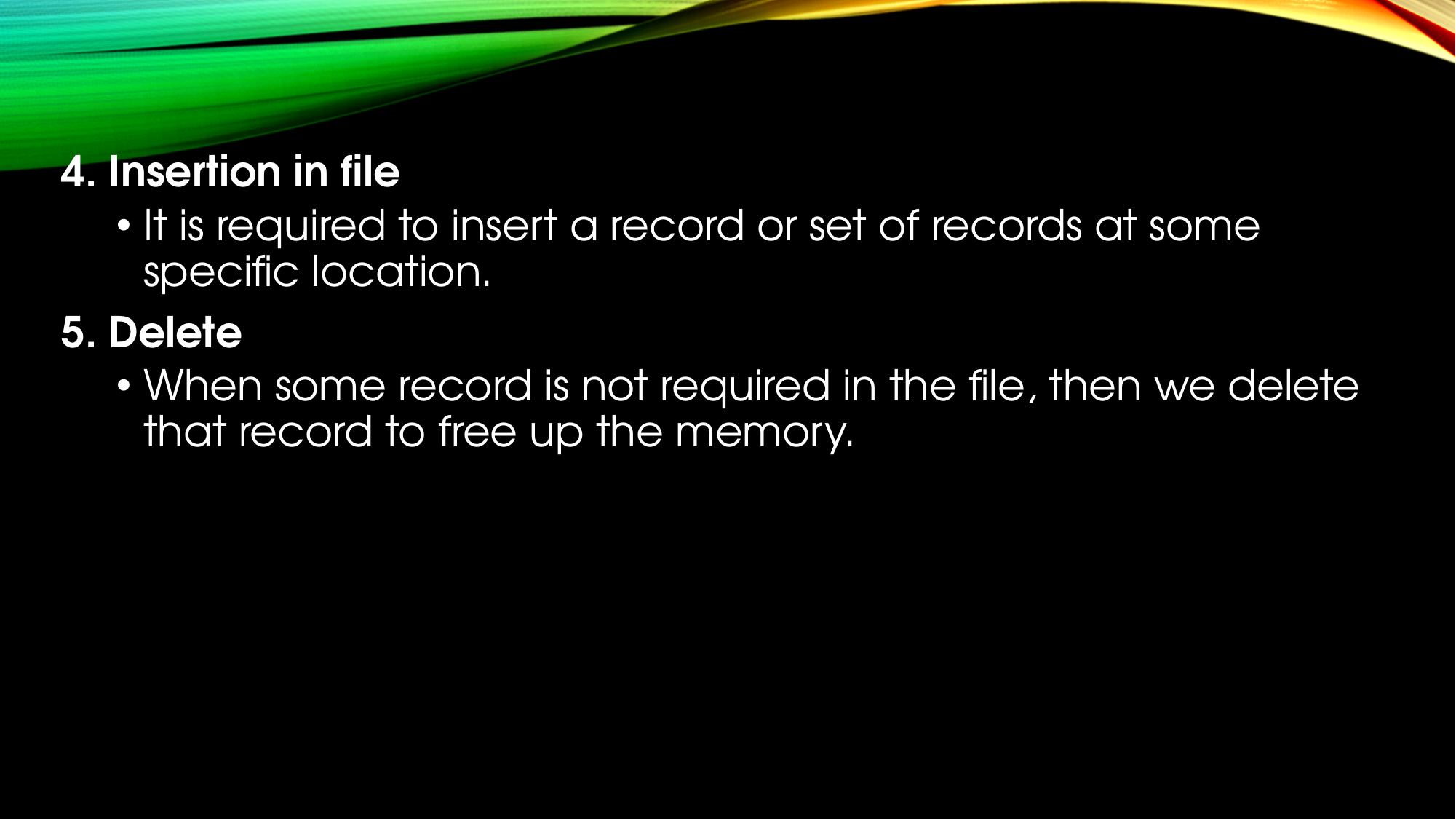

4. Insertion in file
It is required to insert a record or set of records at some specific location.
5. Delete
When some record is not required in the file, then we delete that record to free up the memory.